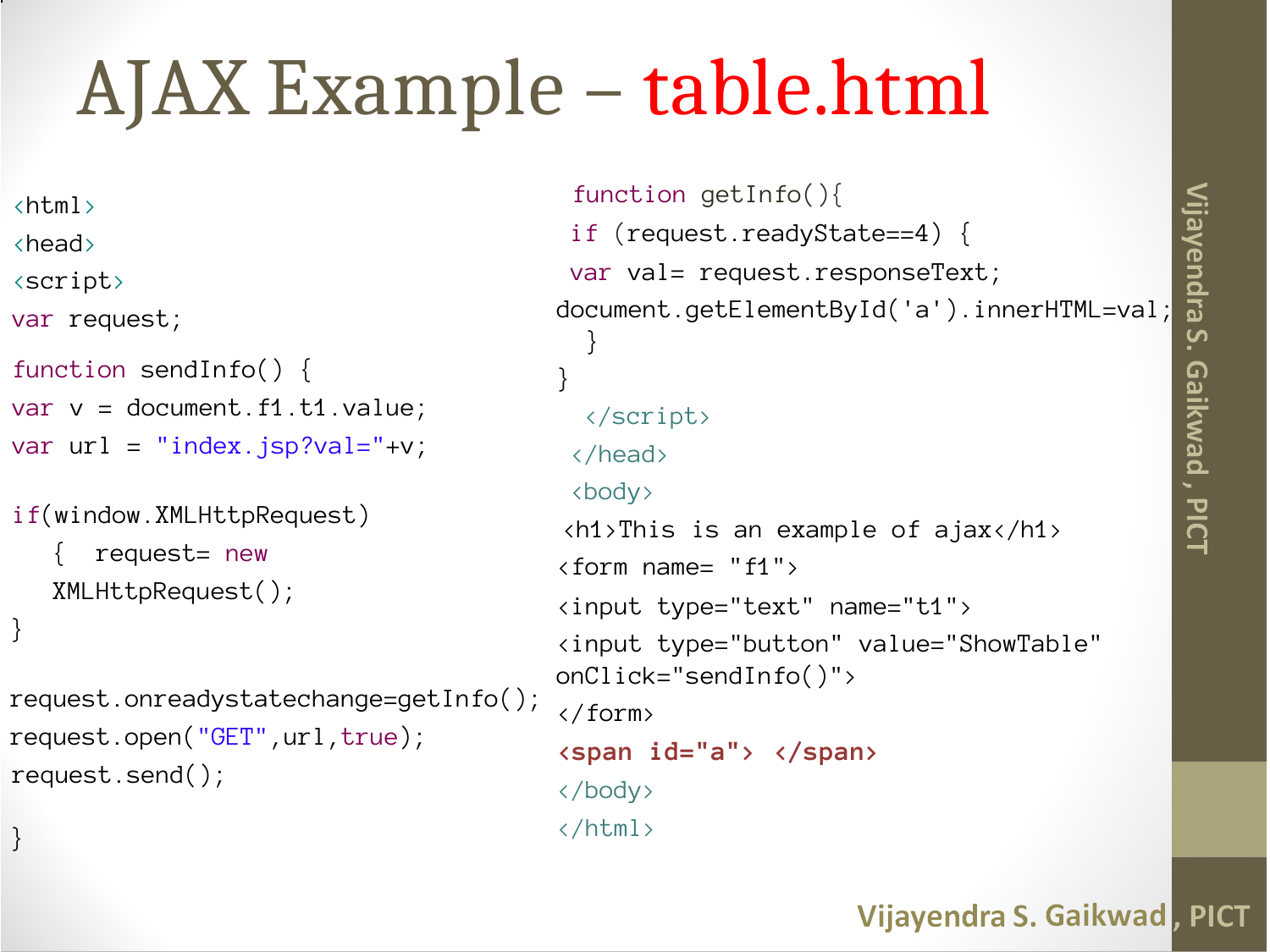

# AJAX Example – table.html
function getInfo(){
if (request.readyState==4) {
var val= request.responseText;
document.getElementById('a').innerHTML=val;   }
}
</script>
</head>
<body>
<h1>This is an example of ajax</h1>
<form name= "f1">
<input type="text" name="t1">
<input type="button" value="ShowTable"
onClick="sendInfo()">
</form>
<span id="a"> </span>
</body>
</html>
<html>
<head>
<script>
var request;

function sendInfo() {
var v = document.f1.t1.value;  var url = "index.jsp?val="+v;

if(window.XMLHttpRequest){  request= new XMLHttpRequest();
}

request.onreadystatechange=getInfo();
request.open("GET",url,true);  request.send();

}